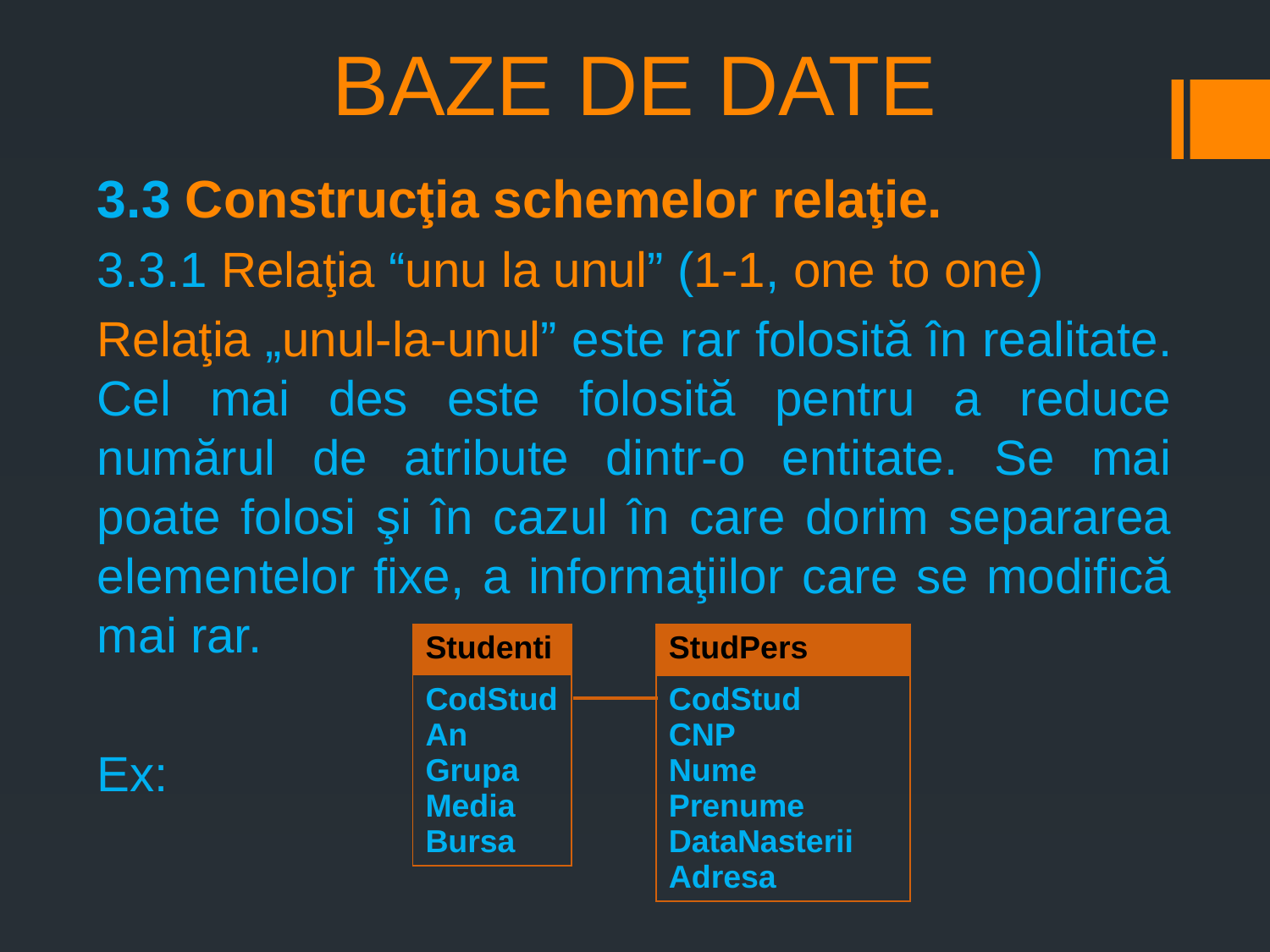

# BAZE DE DATE
3.3 Construcţia schemelor relaţie.
3.3.1 Relaţia “unu la unul” (1-1, one to one)
Relaţia „unul-la-unul” este rar folosită în realitate. Cel mai des este folosită pentru a reduce numărul de atribute dintr-o entitate. Se mai poate folosi şi în cazul în care dorim separarea elementelor fixe, a informaţiilor care se modifică mai rar.

Ex:
| Studenti |
| --- |
| CodStud An Grupa Media Bursa |
| StudPers |
| --- |
| CodStud CNP Nume Prenume DataNasterii Adresa |